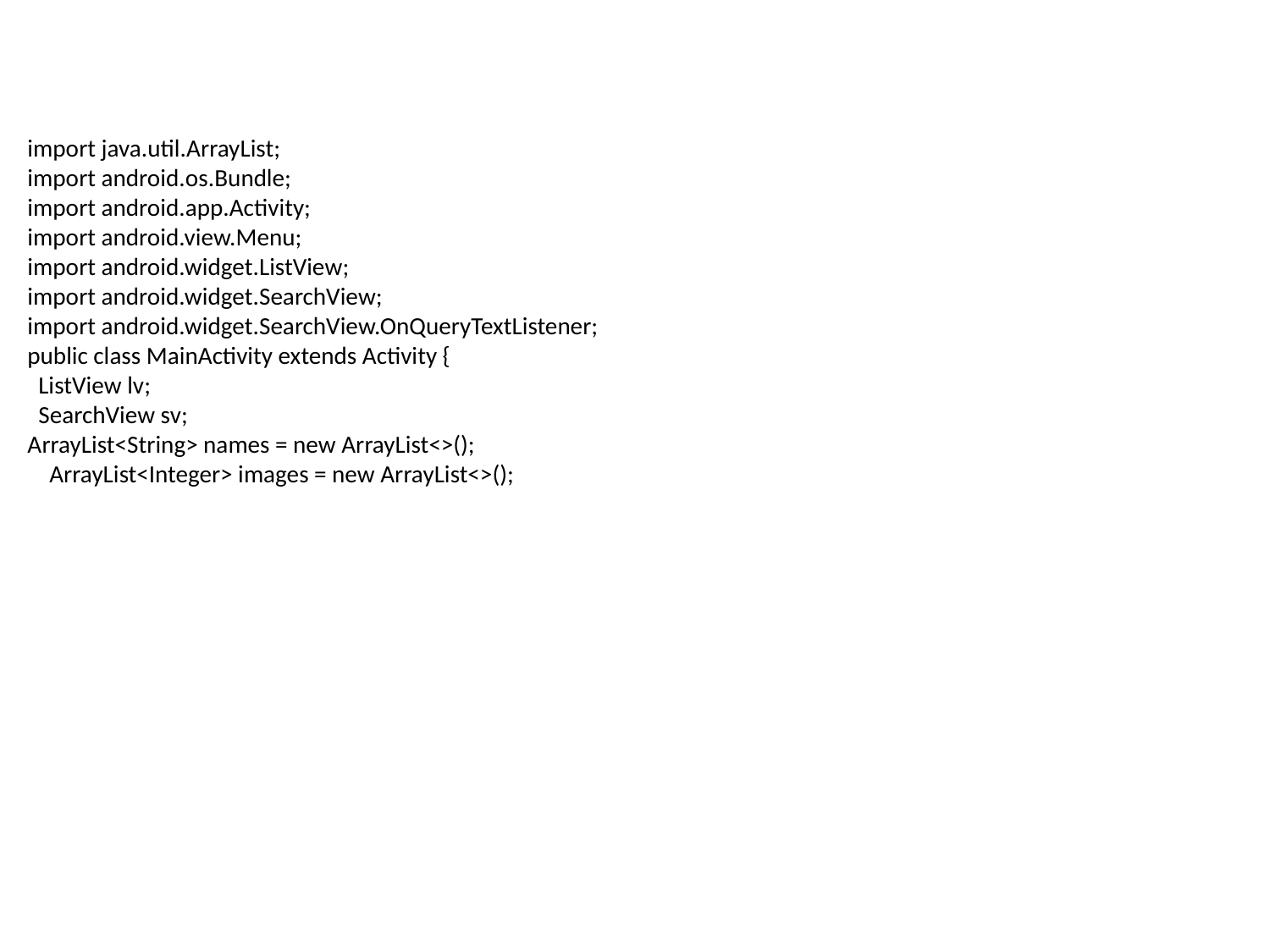

import java.util.ArrayList;
import android.os.Bundle;
import android.app.Activity;
import android.view.Menu;
import android.widget.ListView;
import android.widget.SearchView;
import android.widget.SearchView.OnQueryTextListener;
public class MainActivity extends Activity {
  ListView lv;
  SearchView sv;
ArrayList<String> names = new ArrayList<>();
    ArrayList<Integer> images = new ArrayList<>();